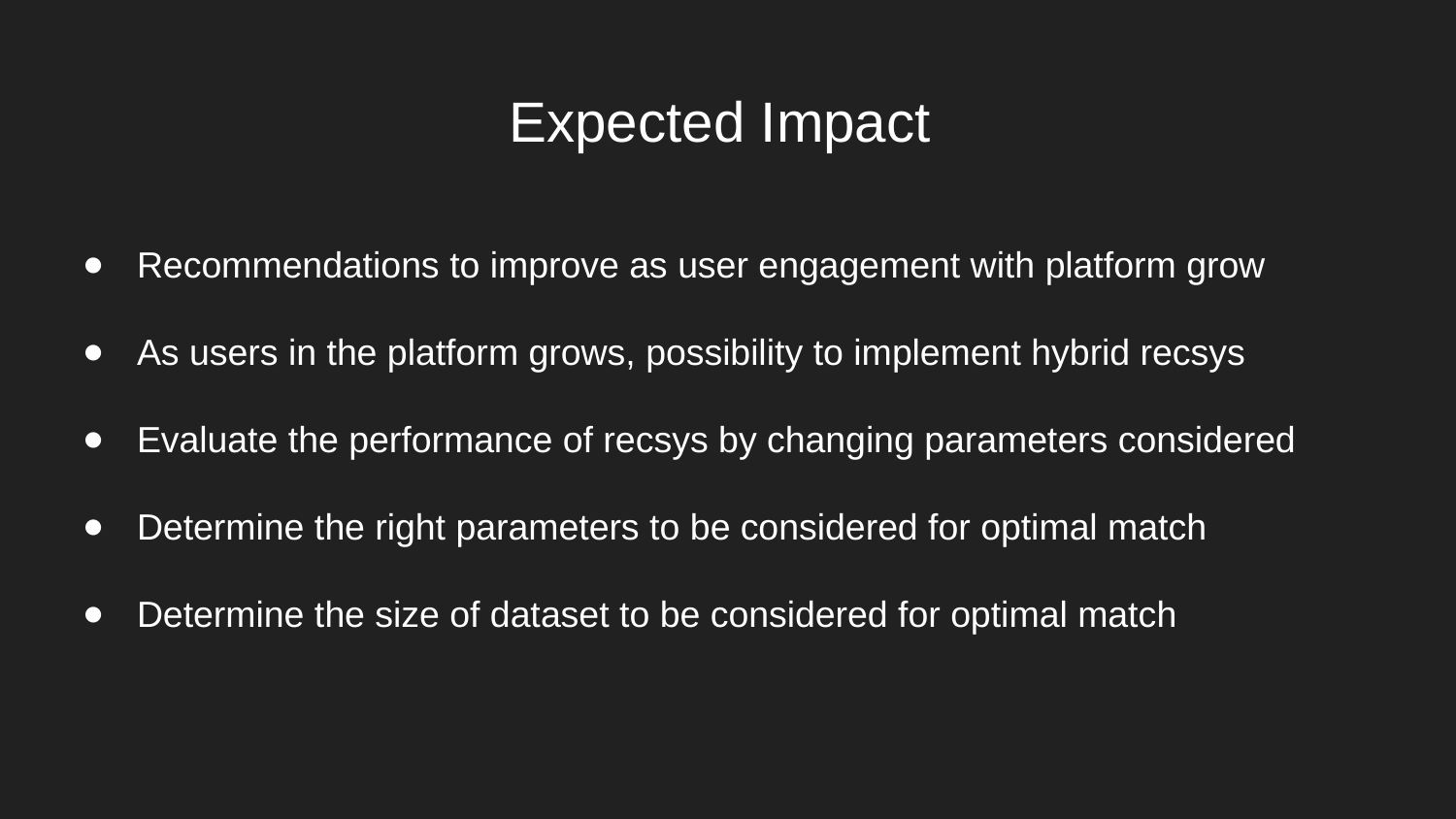

# Expected Impact
Recommendations to improve as user engagement with platform grow
As users in the platform grows, possibility to implement hybrid recsys
Evaluate the performance of recsys by changing parameters considered
Determine the right parameters to be considered for optimal match
Determine the size of dataset to be considered for optimal match